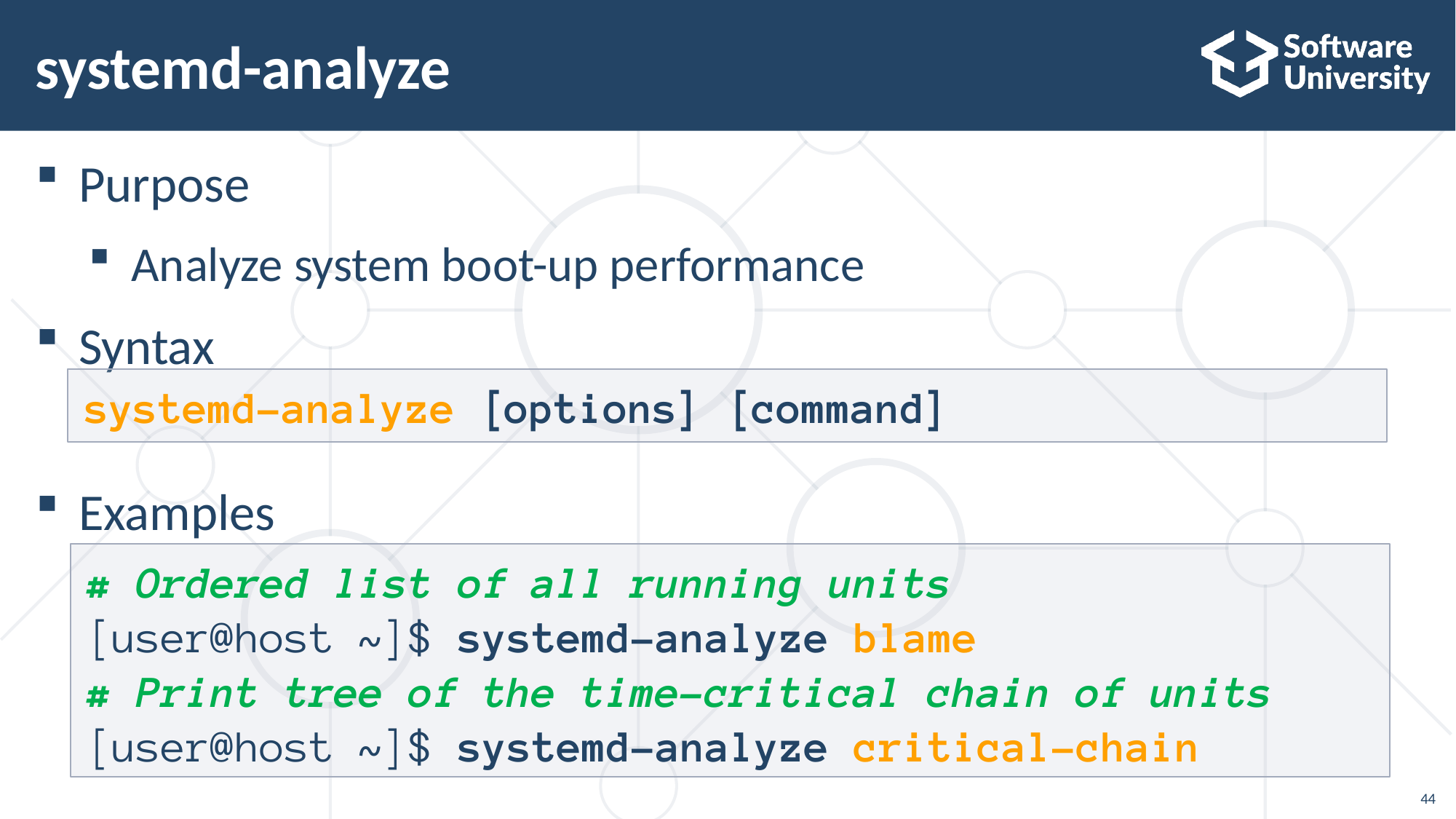

# systemd-analyze
Purpose
Analyze system boot-up performance
Syntax

Examples

systemd-analyze [options] [command]
# Ordered list of all running units
[user@host ~]$ systemd-analyze blame
# Print tree of the time-critical chain of units
[user@host ~]$ systemd-analyze critical-chain
44